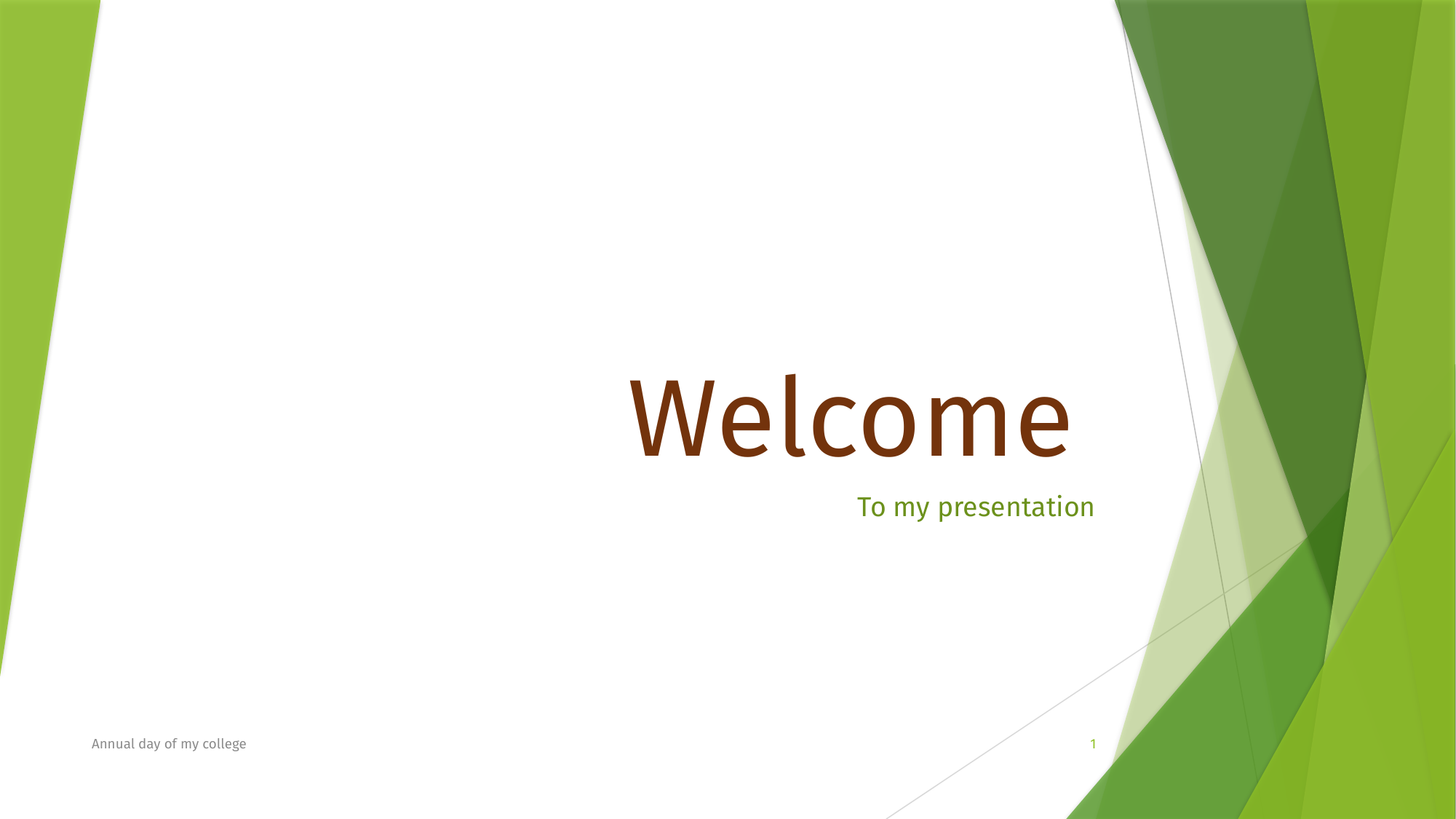

# Welcome
To my presentation
Annual day of my college
1